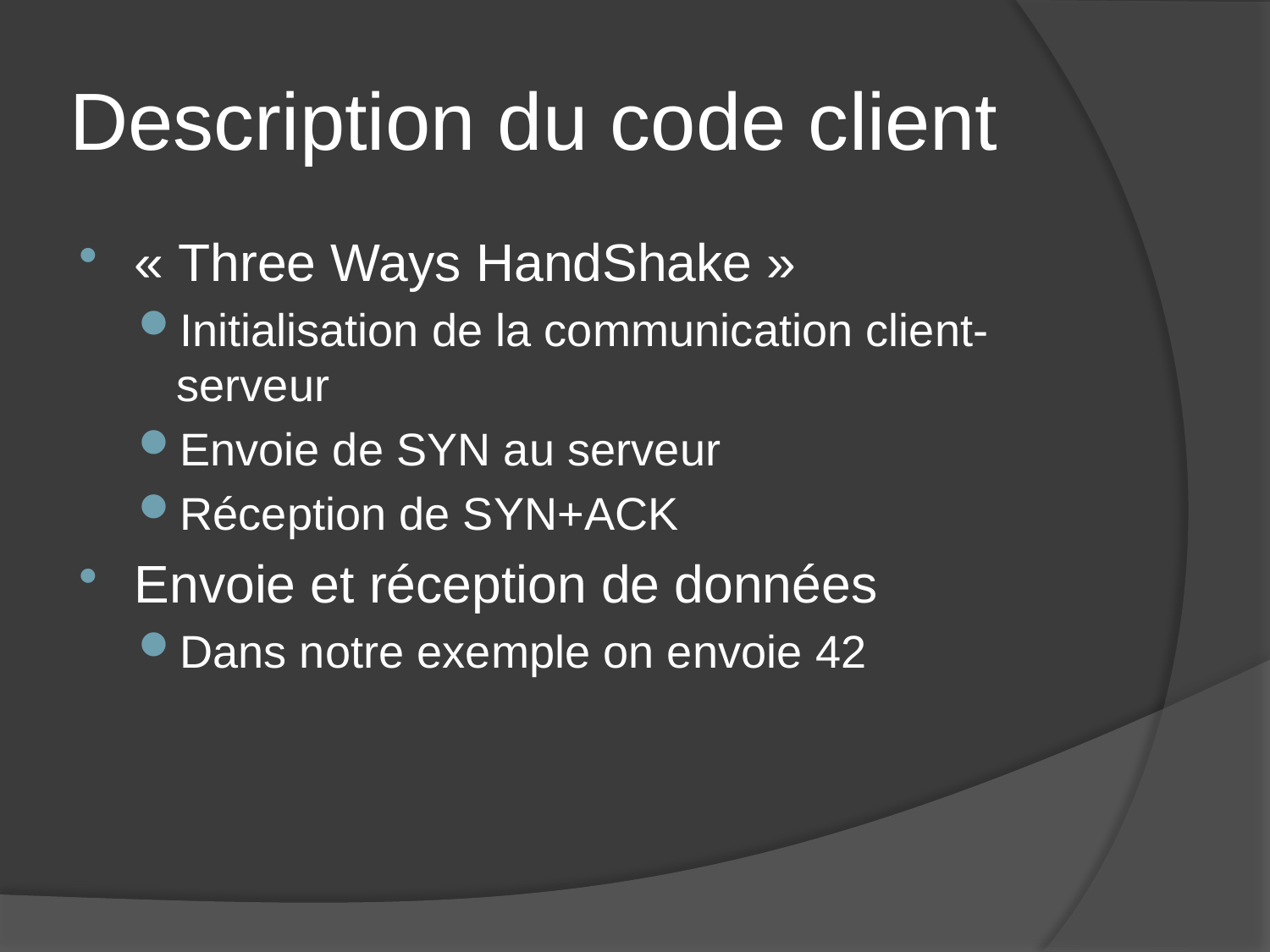

# Description du code client
« Three Ways HandShake »
Initialisation de la communication client-serveur
Envoie de SYN au serveur
Réception de SYN+ACK
Envoie et réception de données
Dans notre exemple on envoie 42